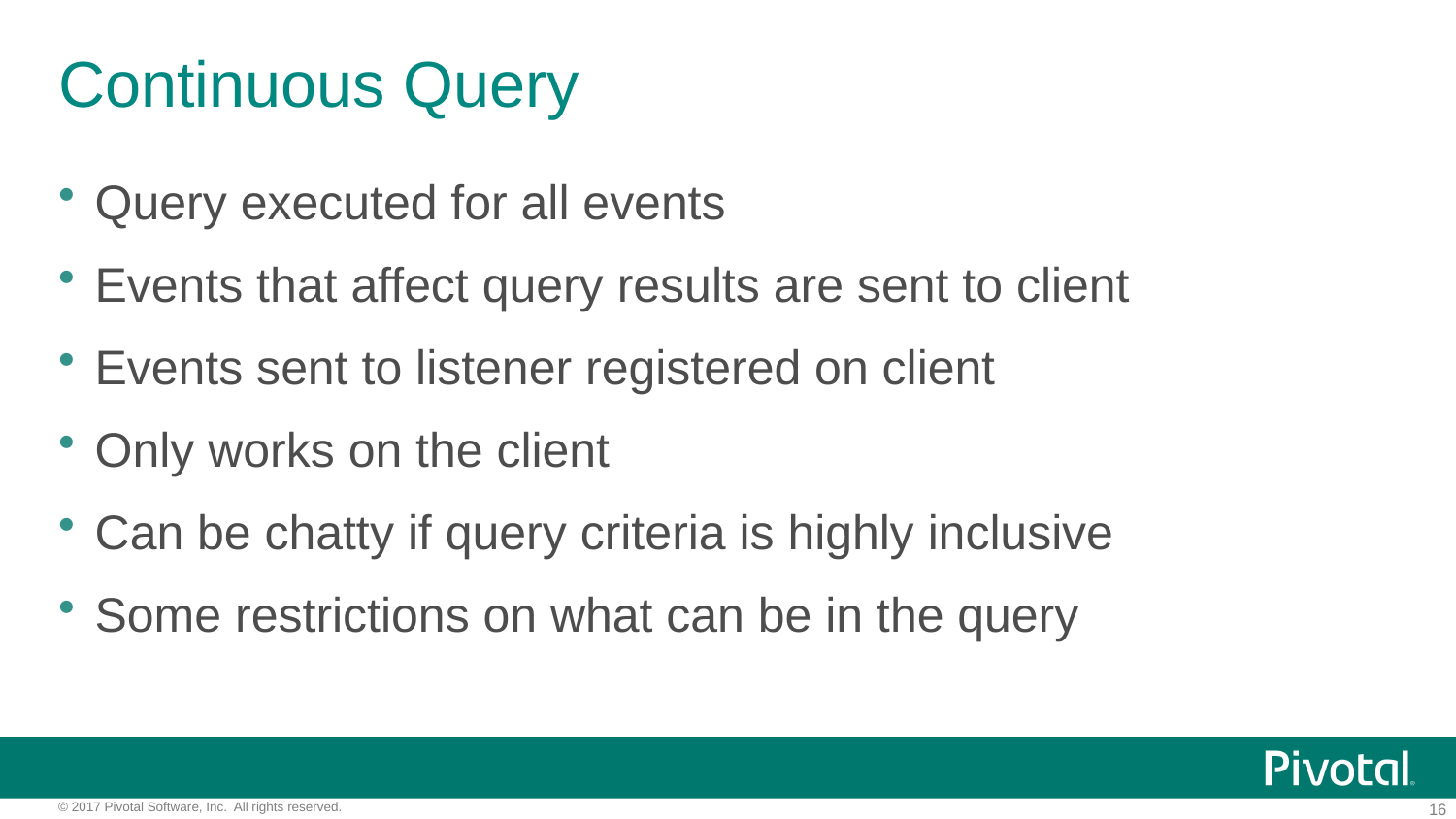

# Continuous Query
Query executed for all events
Events that affect query results are sent to client
Events sent to listener registered on client
Only works on the client
Can be chatty if query criteria is highly inclusive
Some restrictions on what can be in the query